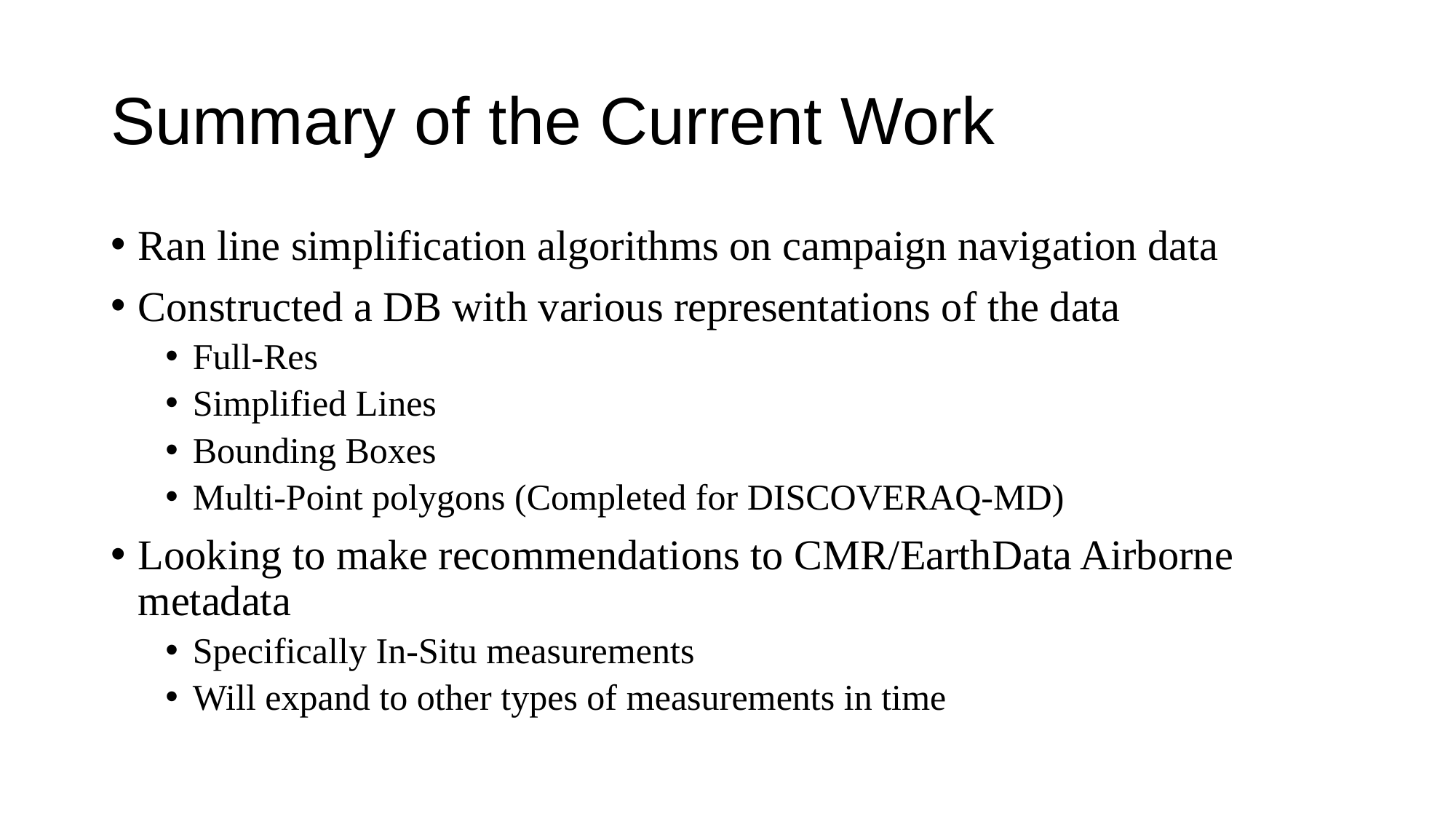

# Summary of the Current Work
Ran line simplification algorithms on campaign navigation data
Constructed a DB with various representations of the data
Full-Res
Simplified Lines
Bounding Boxes
Multi-Point polygons (Completed for DISCOVERAQ-MD)
Looking to make recommendations to CMR/EarthData Airborne metadata
Specifically In-Situ measurements
Will expand to other types of measurements in time